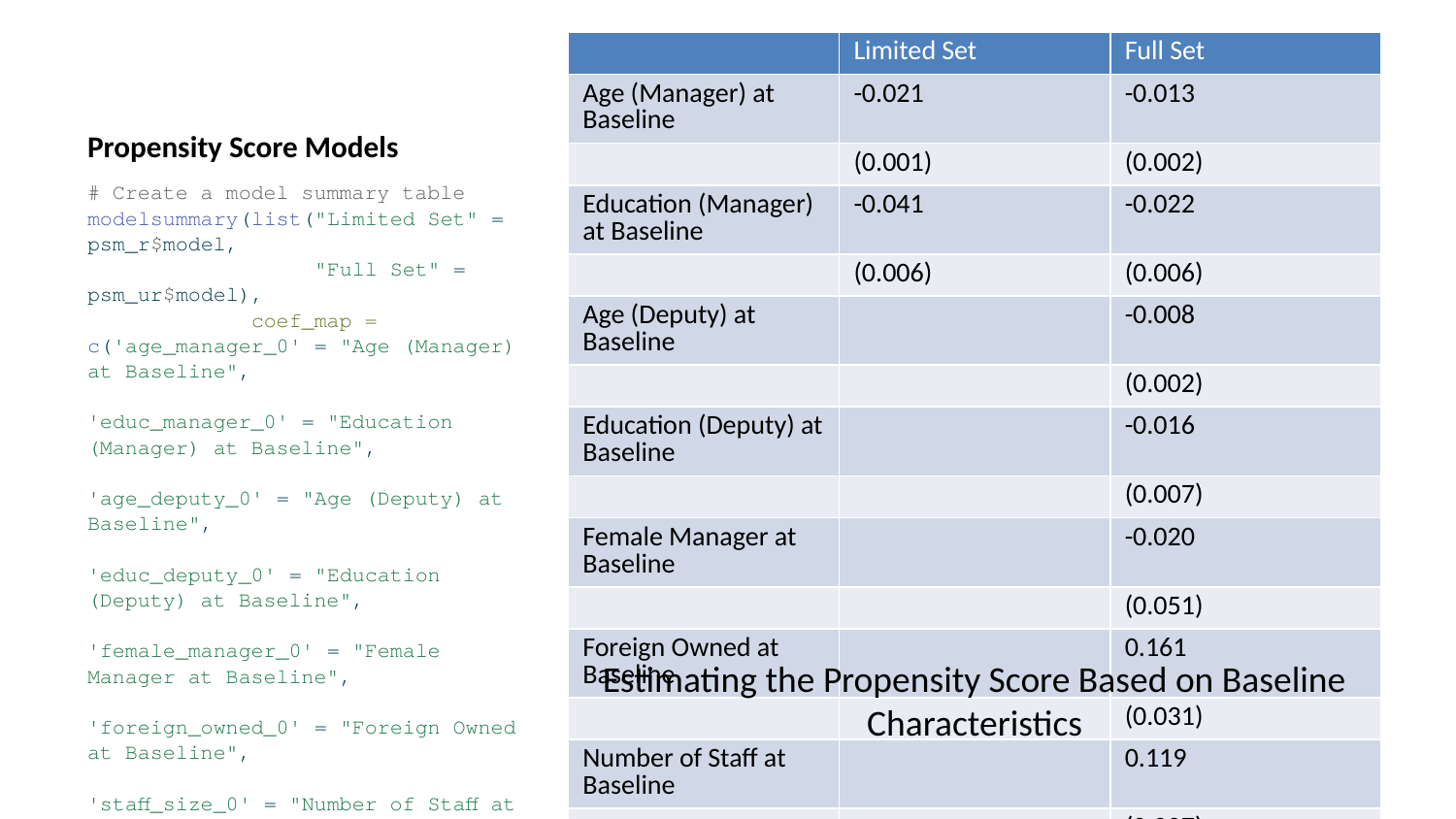

|  | Limited Set | Full Set |
| --- | --- | --- |
| Age (Manager) at Baseline | -0.021 | -0.013 |
|  | (0.001) | (0.002) |
| Education (Manager) at Baseline | -0.041 | -0.022 |
|  | (0.006) | (0.006) |
| Age (Deputy) at Baseline |  | -0.008 |
|  |  | (0.002) |
| Education (Deputy) at Baseline |  | -0.016 |
|  |  | (0.007) |
| Female Manager at Baseline |  | -0.020 |
|  |  | (0.051) |
| Foreign Owned at Baseline |  | 0.161 |
|  |  | (0.031) |
| Number of Staff at Baseline |  | 0.119 |
|  |  | (0.007) |
| Advanced Filtration at Baseline |  | 0.376 |
|  |  | (0.031) |
| Water Treatment System at Baseline |  | -0.125 |
|  |  | (0.029) |
| Facility Area at Baseline |  | -0.028 |
|  |  | (0.005) |
| Distance From Recycling Center |  | 0.002 |
|  |  | (0.000) |
| Num.Obs. | 9913 | 9913 |
| F | 211.015 | 89.077 |
| RMSE | 0.45 | 0.43 |
# Propensity Score Models
# Create a model summary table modelsummary(list("Limited Set" = psm_r$model, "Full Set" = psm_ur$model), coef_map = c('age_manager_0' = "Age (Manager) at Baseline", 'educ_manager_0' = "Education (Manager) at Baseline", 'age_deputy_0' = "Age (Deputy) at Baseline", 'educ_deputy_0' = "Education (Deputy) at Baseline", 'female_manager_0' = "Female Manager at Baseline", 'foreign_owned_0' = "Foreign Owned at Baseline", 'staff_size_0' = "Number of Staff at Baseline", 'advanced_filtration_0' = "Advanced Filtration at Baseline", 'water_treatment_system_0' = "Water Treatment System at Baseline", 'facility_area_0' = "Facility Area at Baseline", 'recycling_center_distance_0' = "Distance From Recycling Center"), title = "Estimating the Propensity Score Based on Baseline Characteristics")
Estimating the Propensity Score Based on Baseline Characteristics